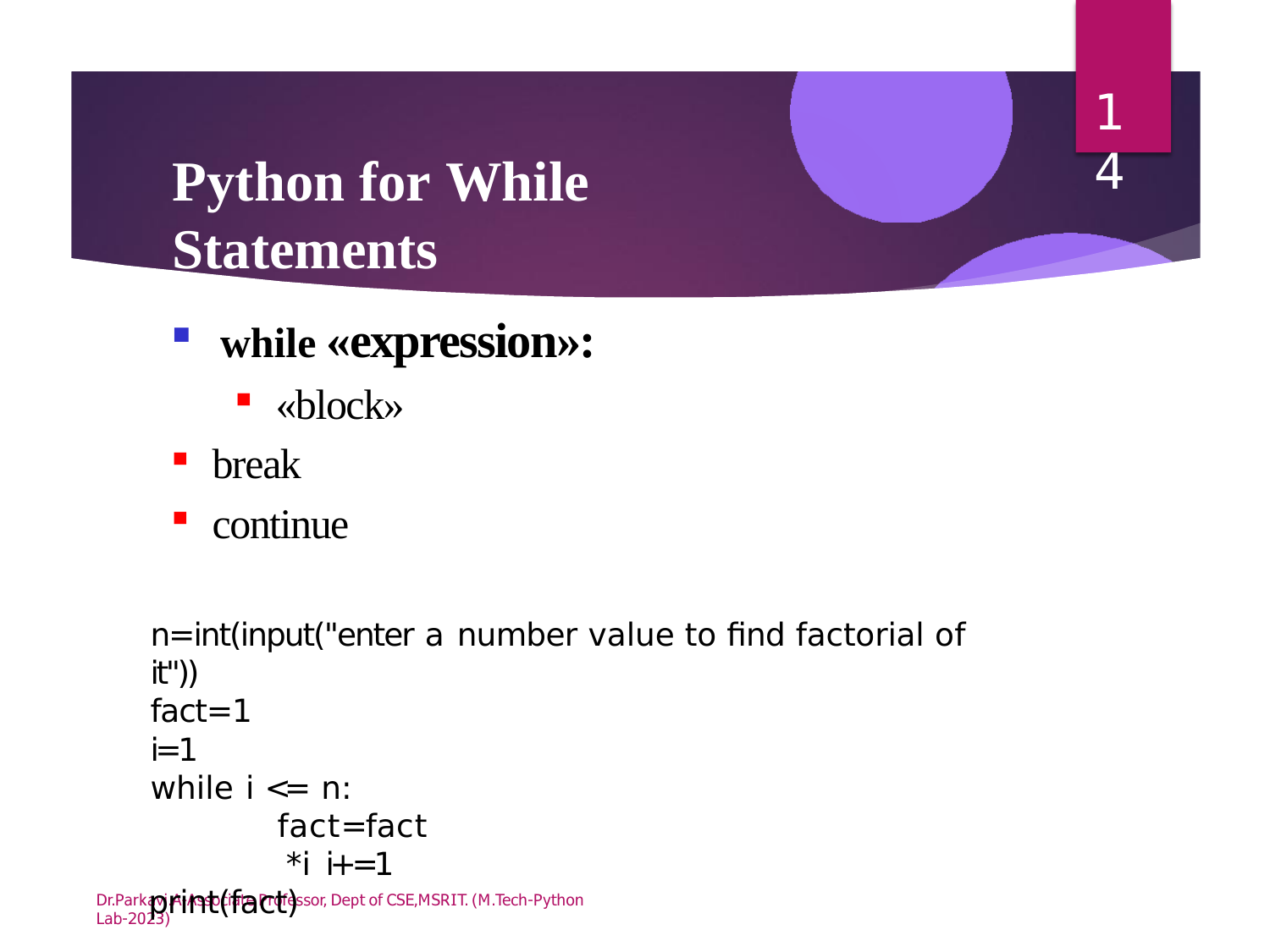

14
# Python for While Statements
while «expression»:
«block»
break
continue

n=int(input("enter a number value to find factorial of it"))
fact=1
i=1
while i <= n:
fact=fact*i  i+=1
print(fact)
Dr.Parkavi.A-Associate Professor, Dept of CSE,MSRIT. (M.Tech-Python Lab-2023)